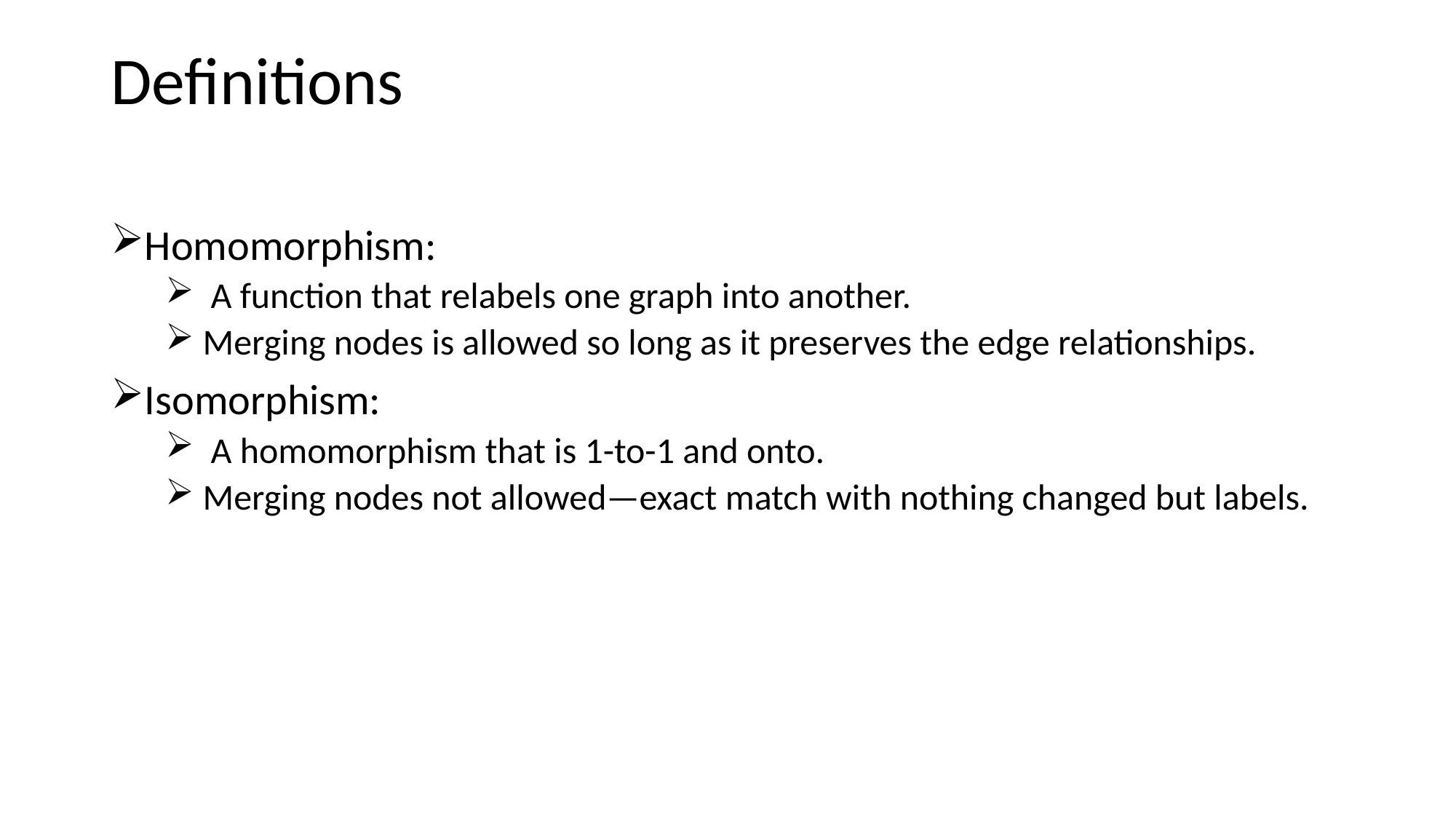

# Deﬁnitions
Homomorphism:
  A function that relabels one graph into another.
 Merging nodes is allowed so long as it preserves the edge relationships.
Isomorphism:
  A homomorphism that is 1-to-1 and onto.
 Merging nodes not allowed—exact match with nothing changed but labels.